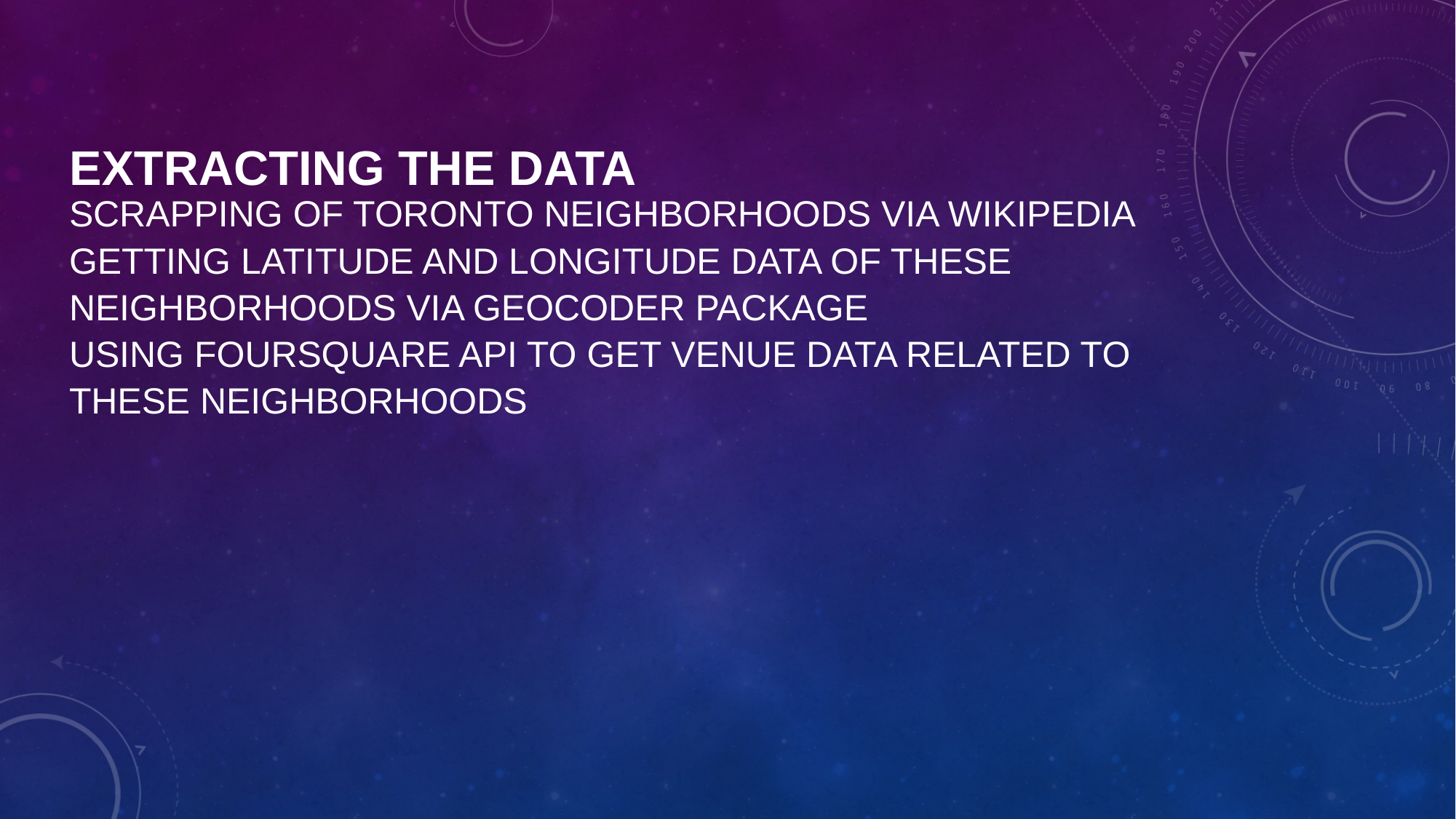

# Extracting the Data
Scrapping of Toronto neighborhoods via Wikipedia
Getting Latitude and Longitude data of these neighborhoods via Geocoder package
Using Foursquare API to get venue data related to these neighborhoods